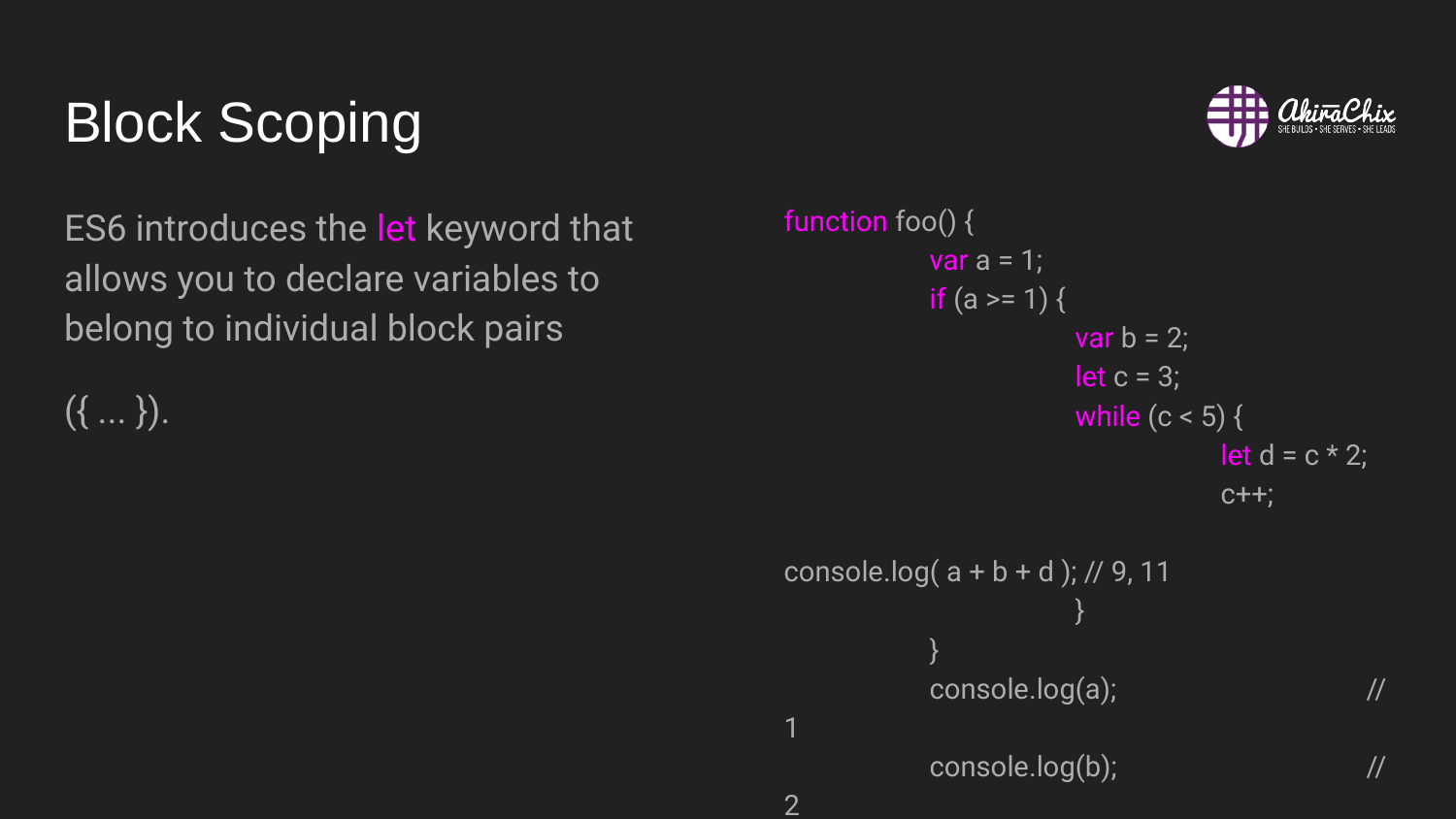

# Block Scoping
ES6 introduces the let keyword that allows you to declare variables to belong to individual block pairs
({ ... }).

function foo() {
	var a = 1;
	if (a >= 1) {
	    	var b = 2;
		let c = 3;
		while (c < 5) {
			let d = c * 2;
			c++;
			console.log( a + b + d ); // 9, 11
		}
	}
	console.log(a);  		// 1
	console.log(b);  		// 2
}
foo();